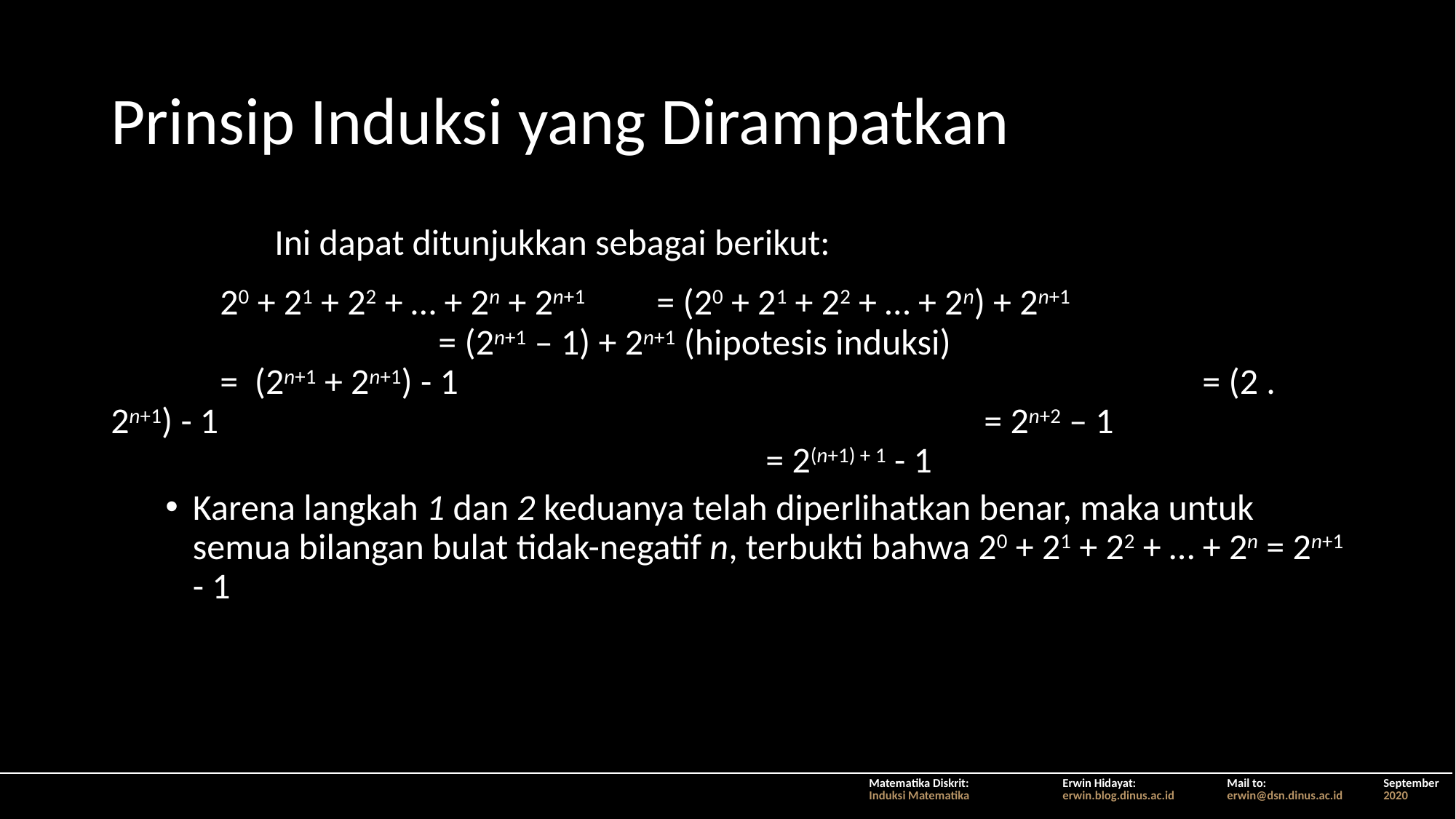

# Prinsip Induksi yang Dirampatkan
	Ini dapat ditunjukkan sebagai berikut:
	20 + 21 + 22 + … + 2n + 2n+1	= (20 + 21 + 22 + … + 2n) + 2n+1						= (2n+1 – 1) + 2n+1 (hipotesis induksi)					=  (2n+1 + 2n+1) - 1							= (2 . 2n+1) - 1								= 2n+2 – 1								= 2(n+1) + 1 - 1
Karena langkah 1 dan 2 keduanya telah diperlihatkan benar, maka untuk semua bilangan bulat tidak-negatif n, terbukti bahwa 20 + 21 + 22 + … + 2n = 2n+1 - 1